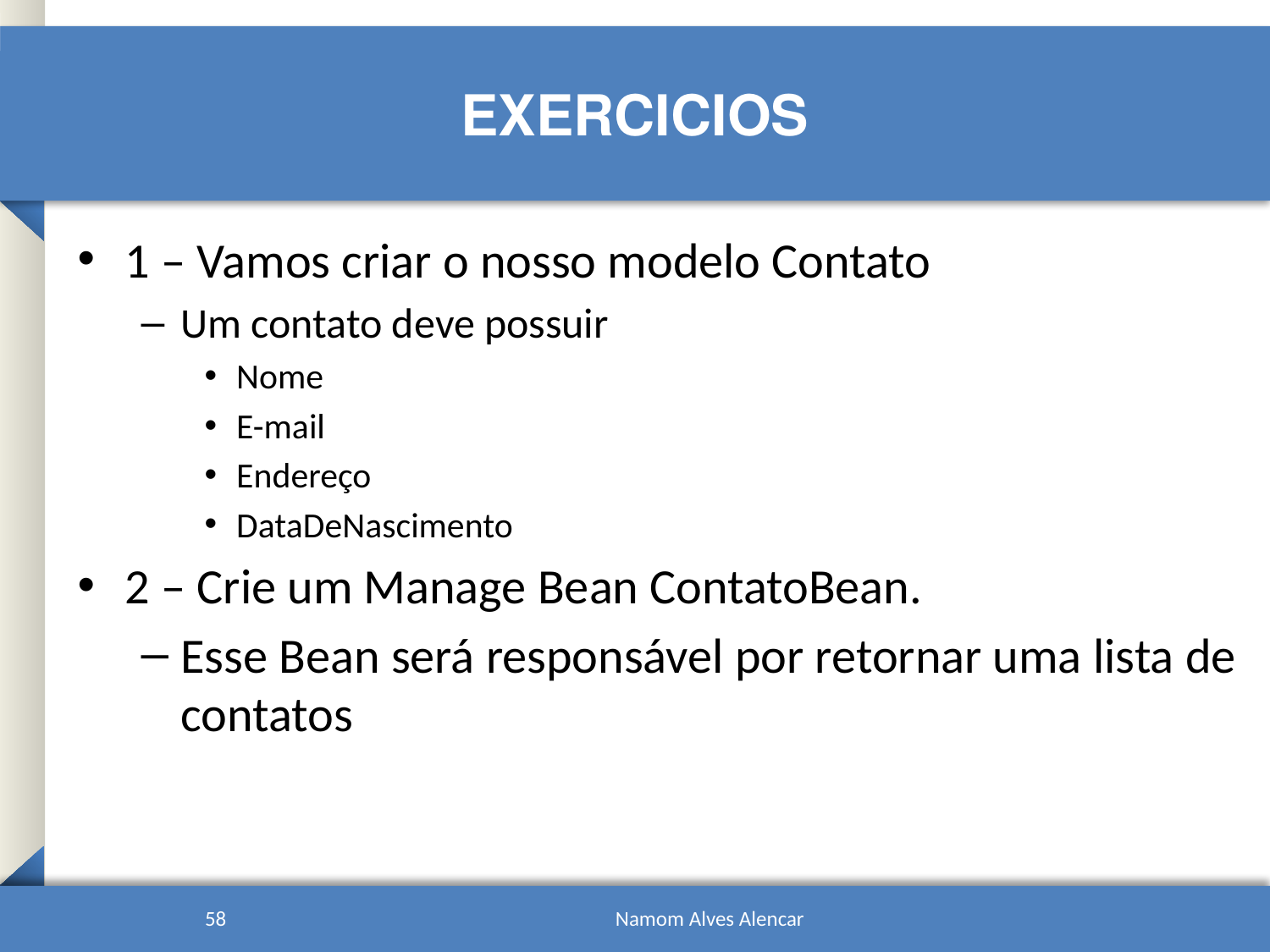

# Exercicios
1 – Vamos criar o nosso modelo Contato
Um contato deve possuir
Nome
E-mail
Endereço
DataDeNascimento
2 – Crie um Manage Bean ContatoBean.
Esse Bean será responsável por retornar uma lista de contatos

58
Namom Alves Alencar